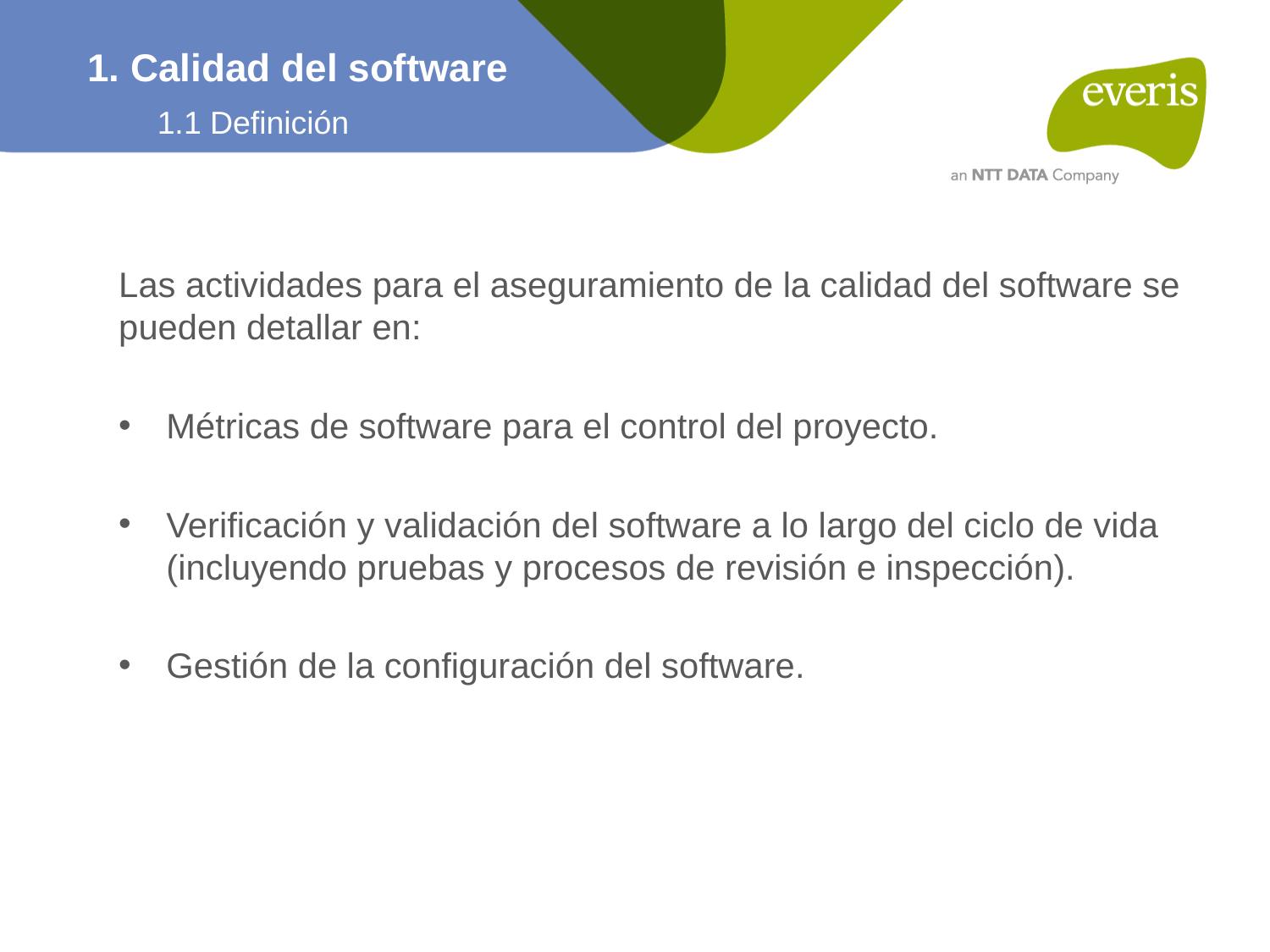

1. Calidad del software

1.1 Definición
Las actividades para el aseguramiento de la calidad del software se pueden detallar en:

Métricas de software para el control del proyecto.

Verificación y validación del software a lo largo del ciclo de vida (incluyendo pruebas y procesos de revisión e inspección).

Gestión de la configuración del software.